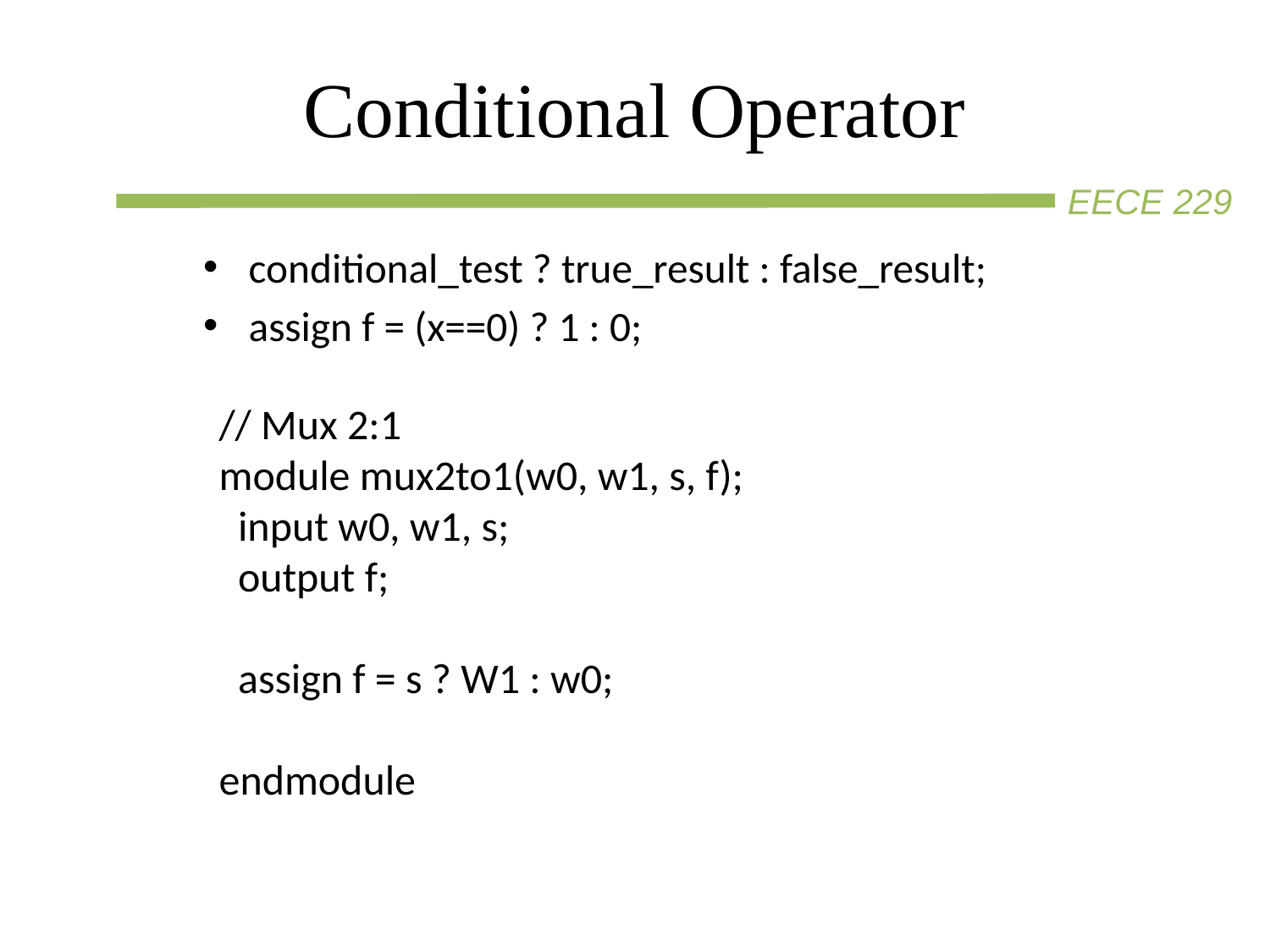

# Conditional Operator
conditional_test ? true_result : false_result;
assign f = (x==0) ? 1 : 0;

// Mux 2:1
module mux2to1(w0, w1, s, f);
  input w0, w1, s;
  output f;

  assign f = s ? W1 : w0;

endmodule